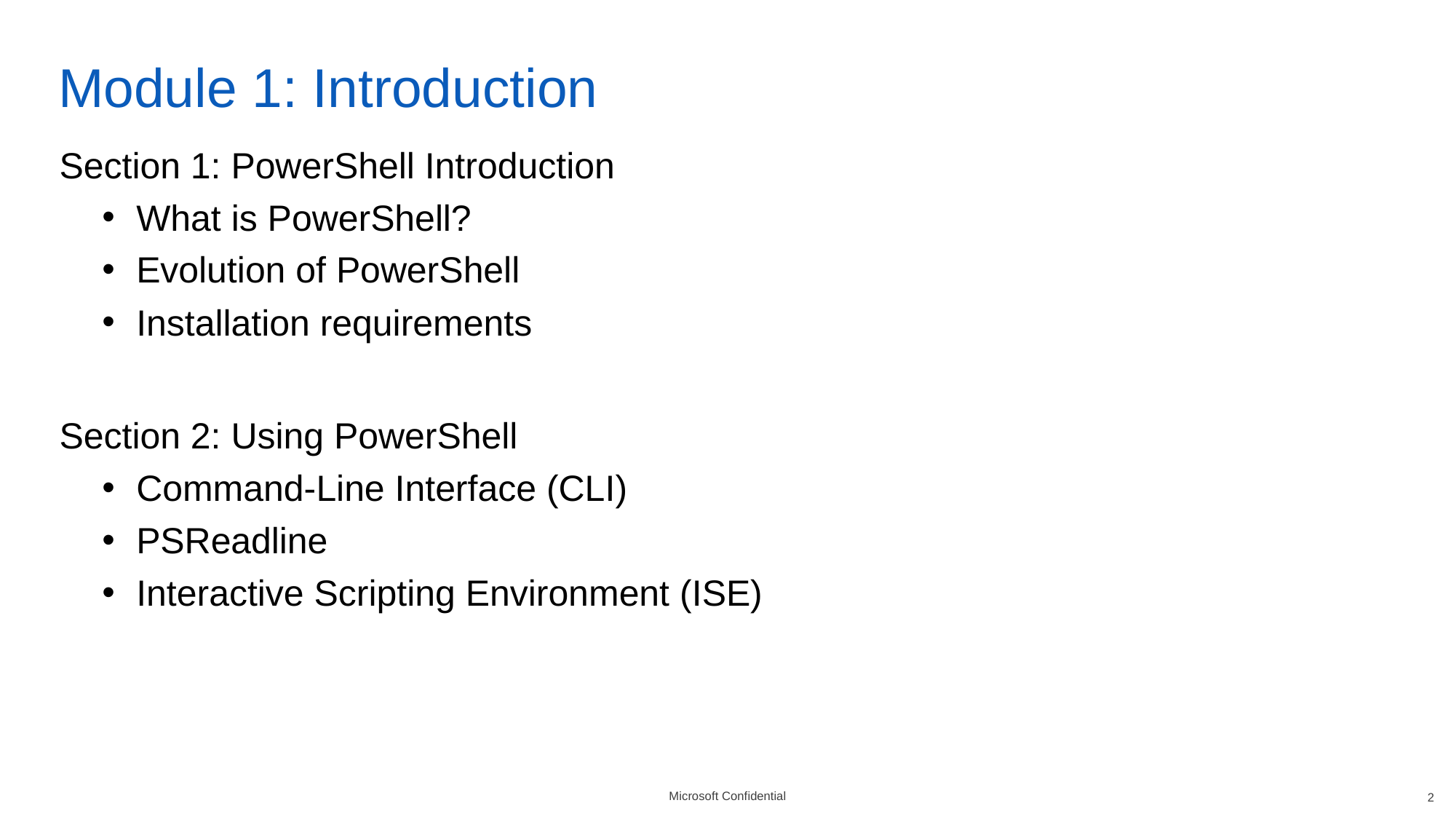

# Module 1: Introduction
Section 1: PowerShell Introduction
What is PowerShell?
Evolution of PowerShell
Installation requirements

Section 2: Using PowerShell
Command-Line Interface (CLI)
PSReadline
Interactive Scripting Environment (ISE)

2